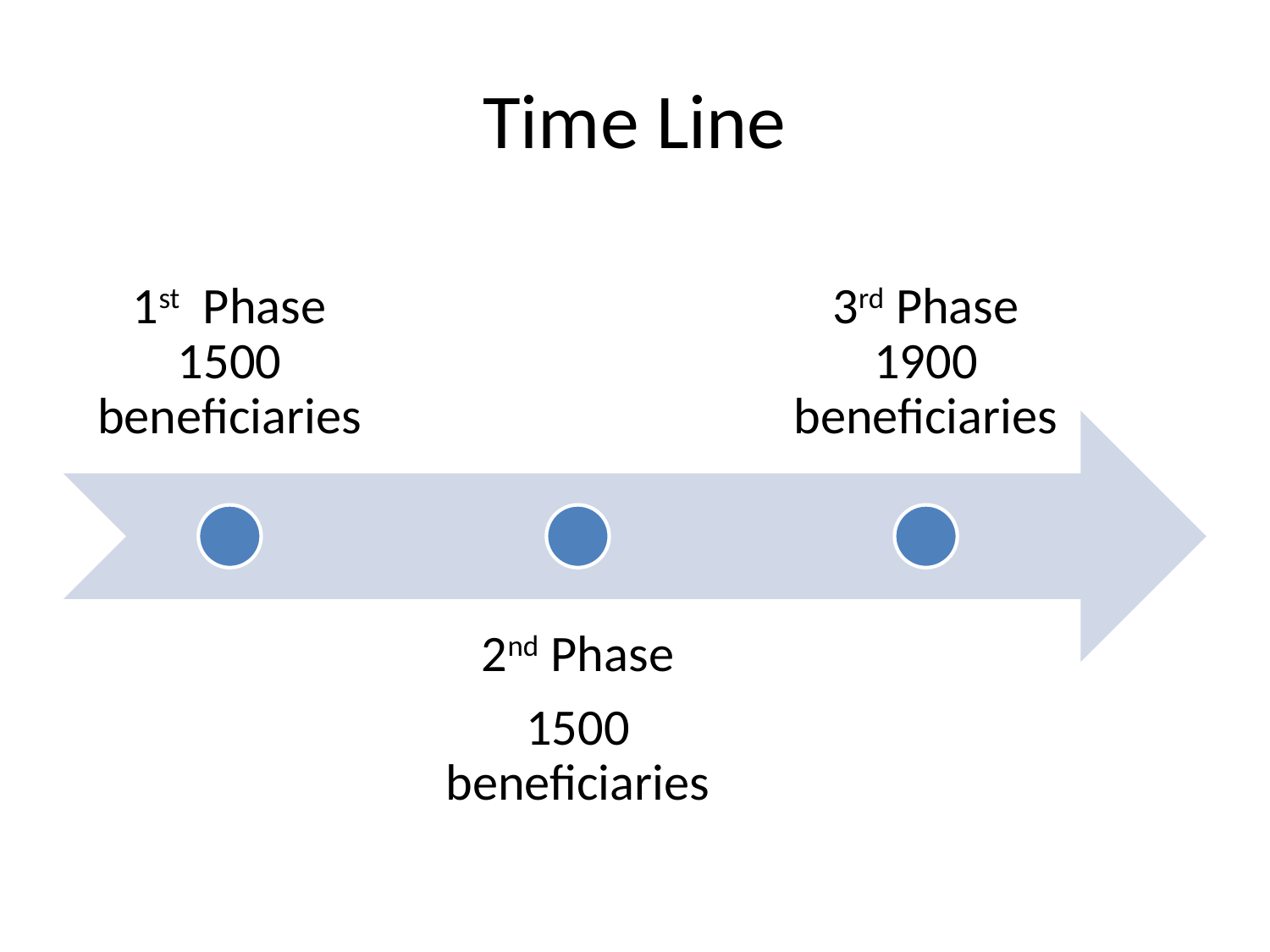

# Time Line
1st  Phase 1500 beneficiaries
2nd Phase
1500 beneficiaries
3rd Phase 1900 beneficiaries